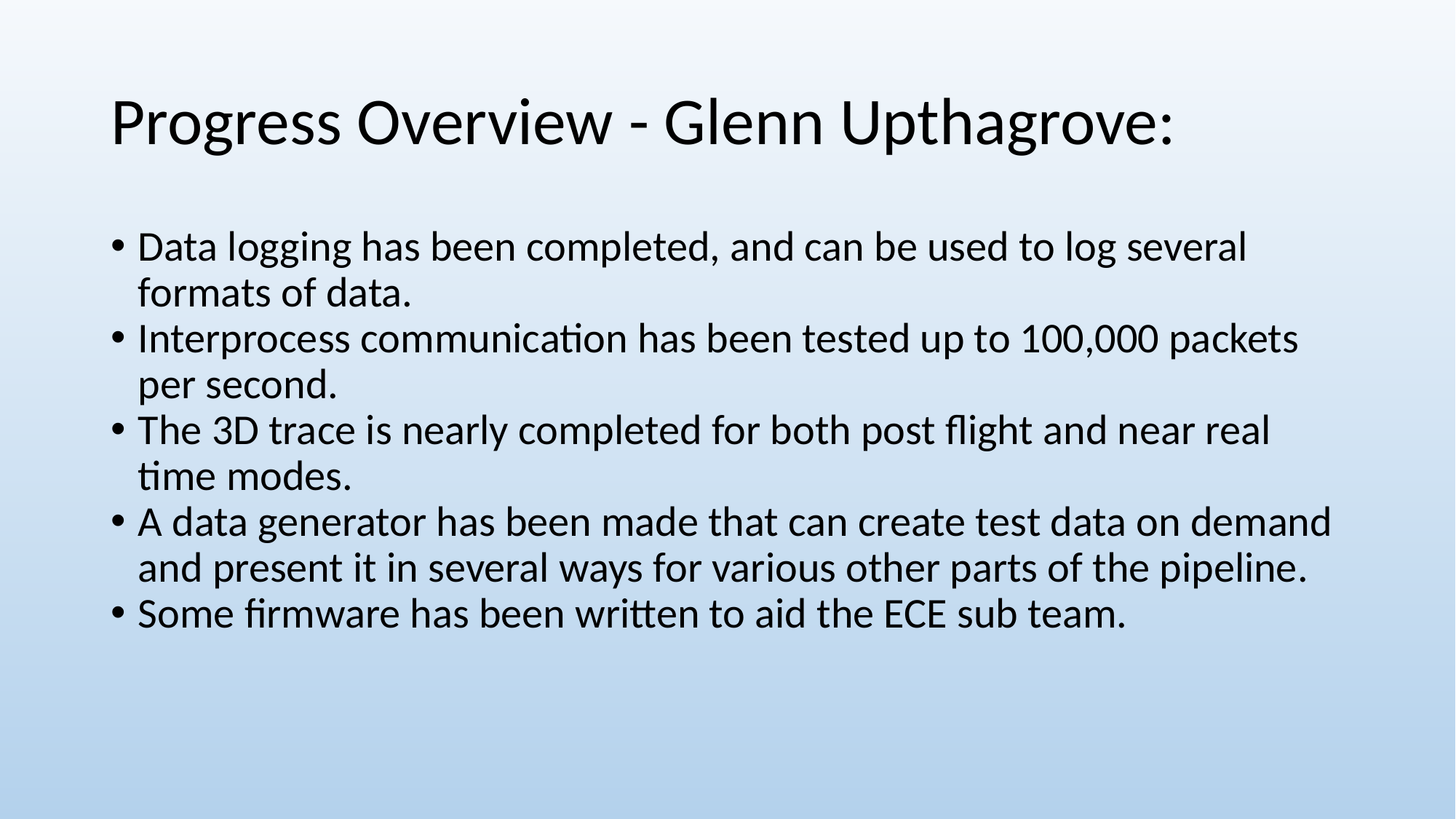

# Progress Overview - Glenn Upthagrove:
Data logging has been completed, and can be used to log several formats of data.
Interprocess communication has been tested up to 100,000 packets per second.
The 3D trace is nearly completed for both post flight and near real time modes.
A data generator has been made that can create test data on demand and present it in several ways for various other parts of the pipeline.
Some firmware has been written to aid the ECE sub team.